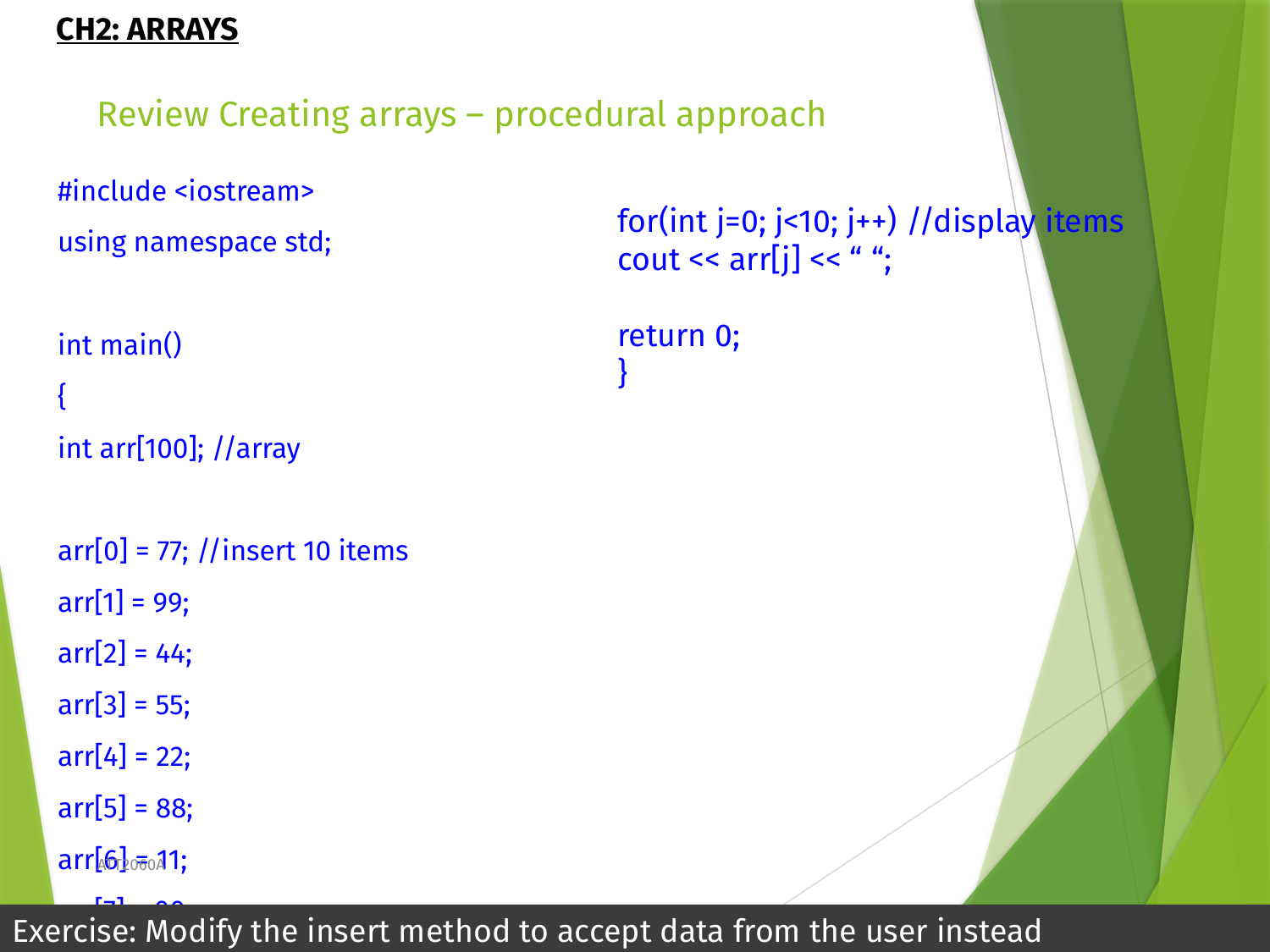

# Review Creating arrays – procedural approach

for(int j=0; j<10; j++) //display items
cout << arr[j] << “ “;

return 0;
}
#include <iostream>
using namespace std;

int main()
{
int arr[100]; //array

arr[0] = 77; //insert 10 items
arr[1] = 99;
arr[2] = 44;
arr[3] = 55;
arr[4] = 22;
arr[5] = 88;
arr[6] = 11;
arr[7] = 00;
arr[8] = 66;
arr[9] = 33;
ATT2060A
Exercise: Modify the insert method to accept data from the user instead